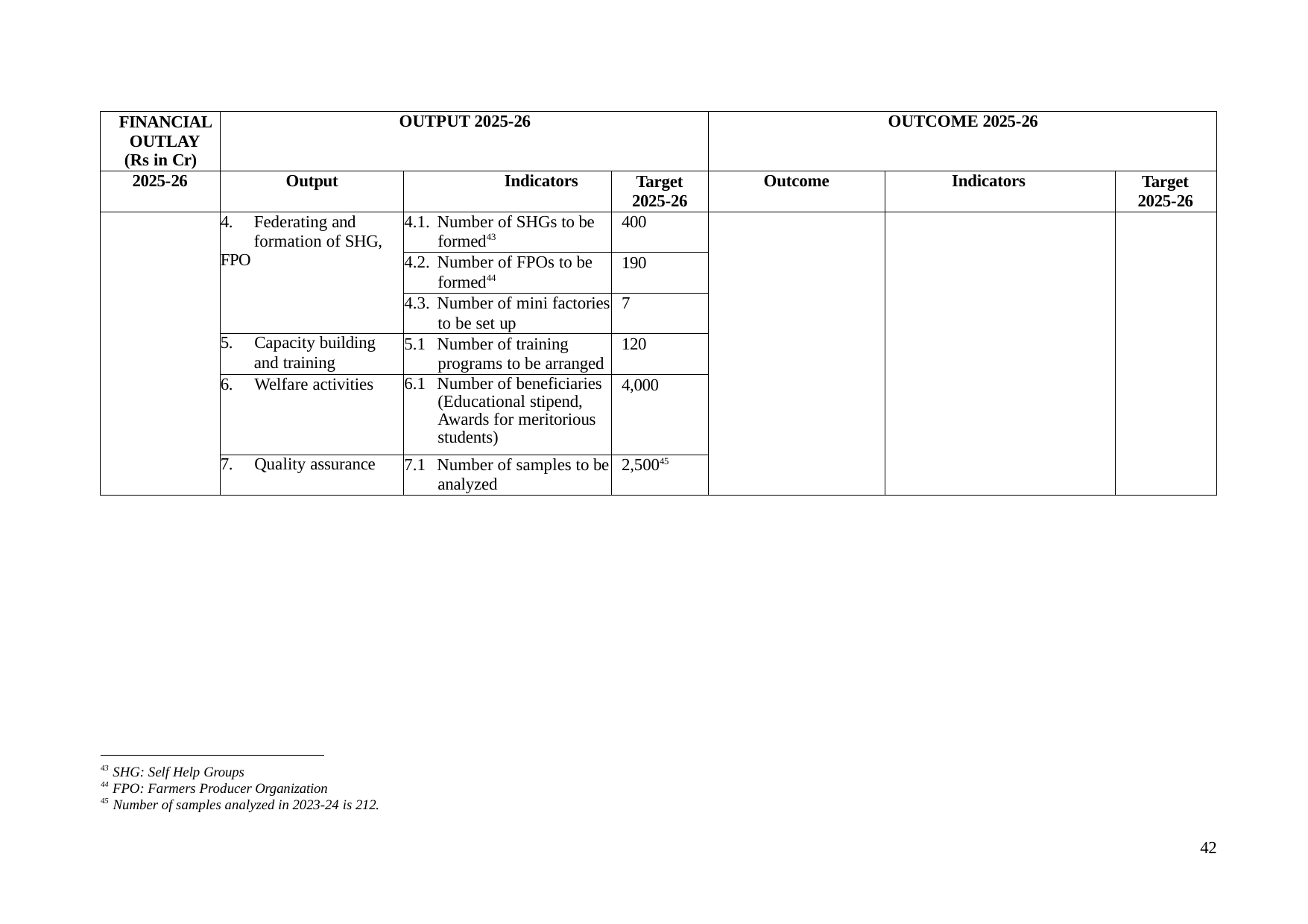

| FINANCIAL OUTLAY (Rs in Cr) | OUTPUT 2025-26 |  |  | OUTCOME 2025-26 |  |  |
| --- | --- | --- | --- | --- | --- | --- |
| 2025-26 | Output | Indicators | Target 2025-26 | Outcome | Indicators | Target 2025-26 |
|  | 4. Federating and formation of SHG, FPO | 4.1. Number of SHGs to be formed43 | 400 |  |  |  |
|  |  | 4.2. Number of FPOs to be formed44 | 190 |  |  |  |
|  |  | 4.3. Number of mini factories to be set up | 7 |  |  |  |
|  | 5. Capacity building and training | 5.1 Number of training programs to be arranged | 120 |  |  |  |
|  | 6. Welfare activities | 6.1 Number of beneficiaries (Educational stipend, Awards for meritorious students) | 4,000 |  |  |  |
|  | 7. Quality assurance | 7.1 Number of samples to be analyzed | 2,50045 |  |  |  |

43 SHG: Self Help Groups
44 FPO: Farmers Producer Organization
45 Number of samples analyzed in 2023-24 is 212.
42